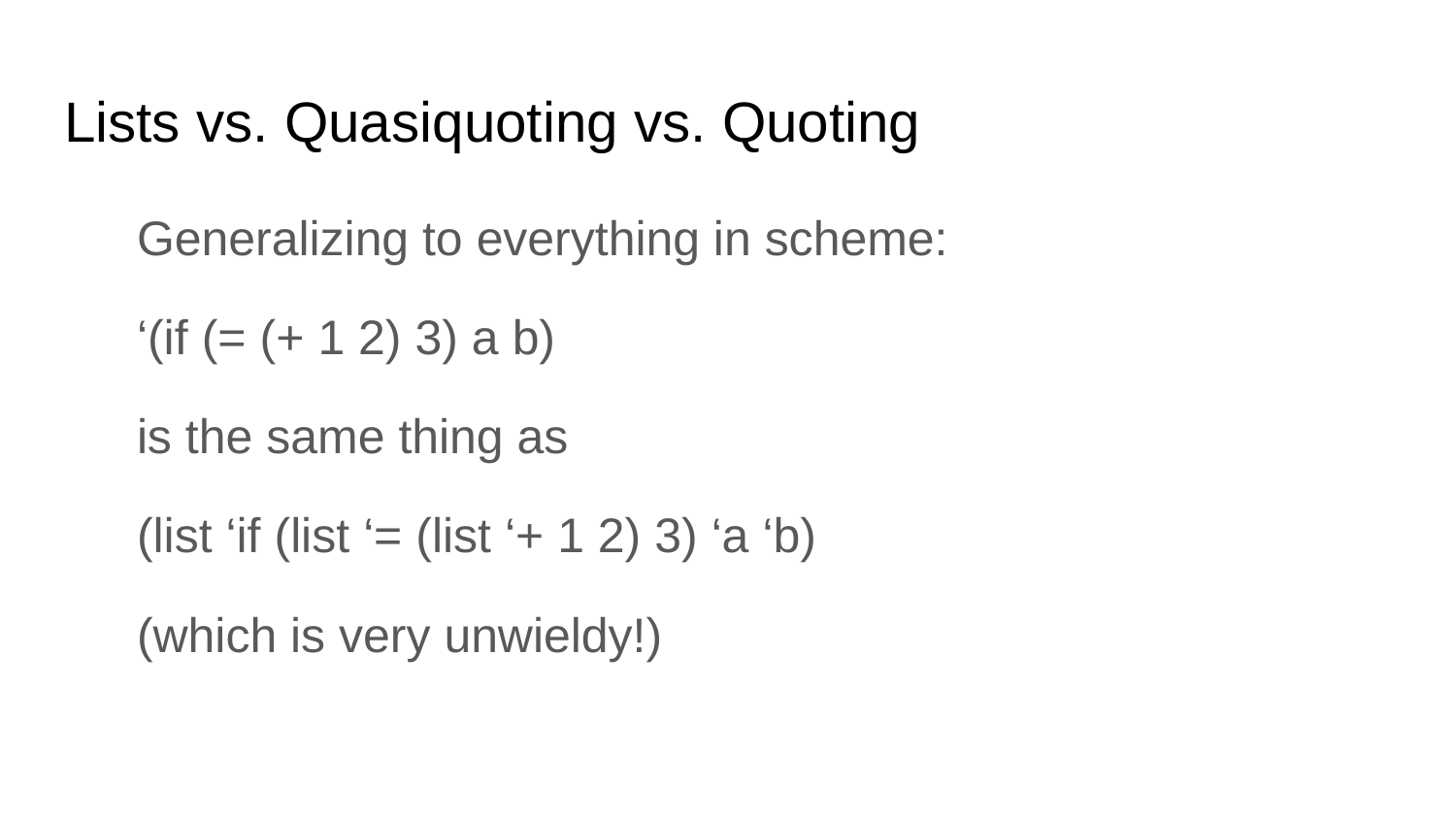

# Lists vs. Quasiquoting vs. Quoting
Generalizing to everything in scheme:
‘(if (= (+ 1 2) 3) a b)
is the same thing as
(list ‘if (list ‘= (list ‘+ 1 2) 3) ‘a ‘b)
(which is very unwieldy!)